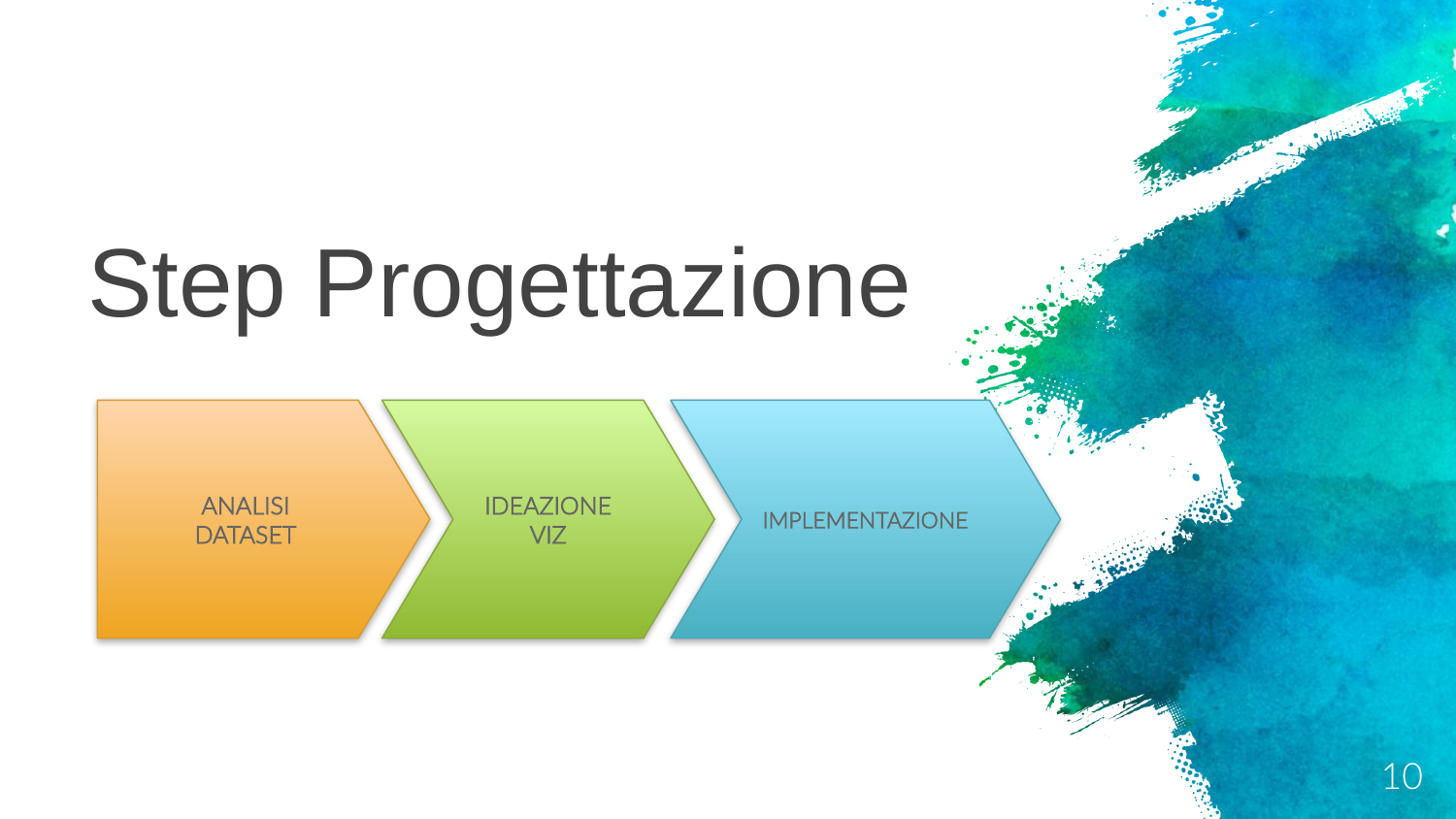

# Step Progettazione
ANALISI
DATASET
IDEAZIONE
VIZ
IMPLEMENTAZIONE
10